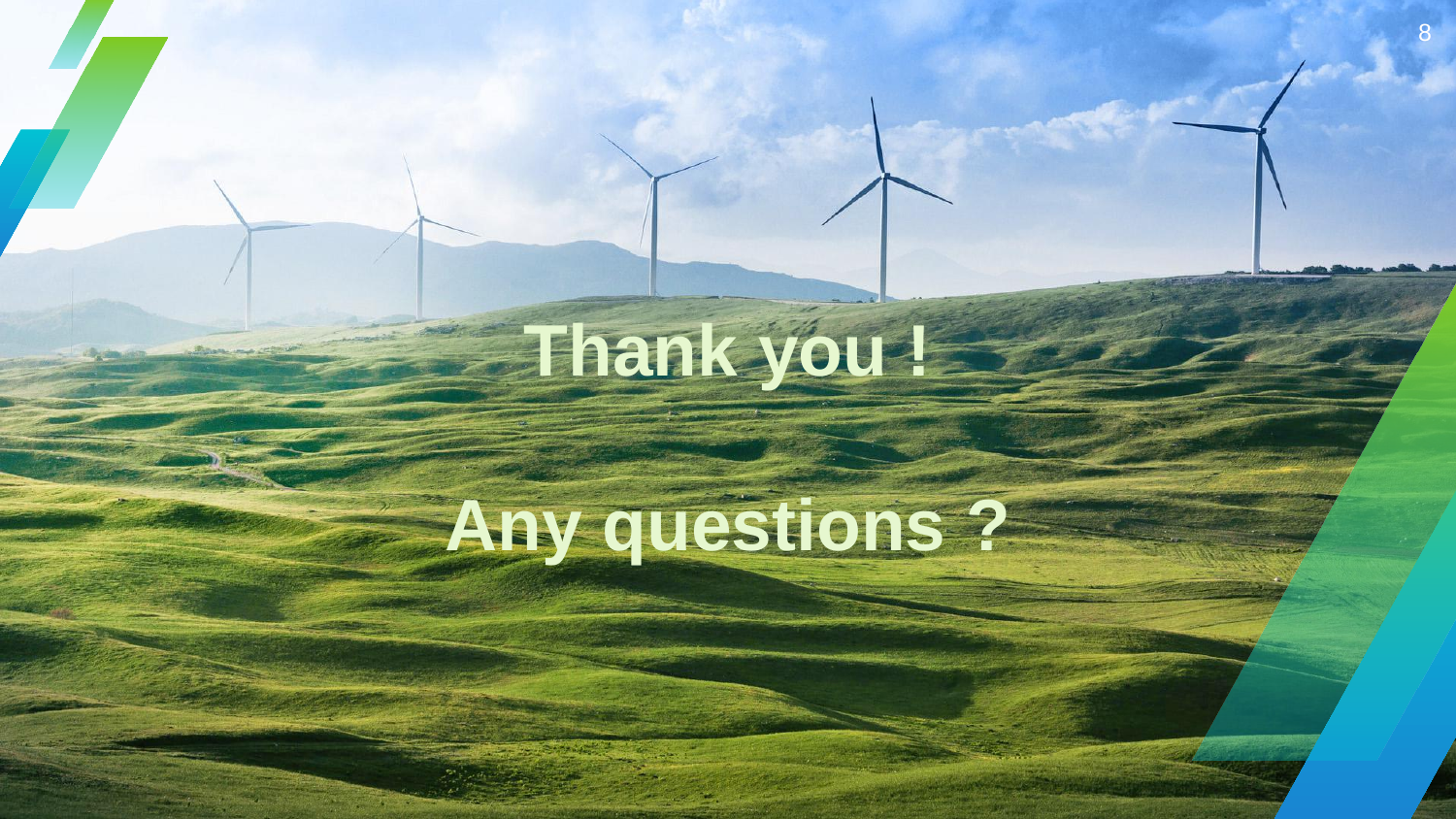

8
Thank you !

Any questions ?